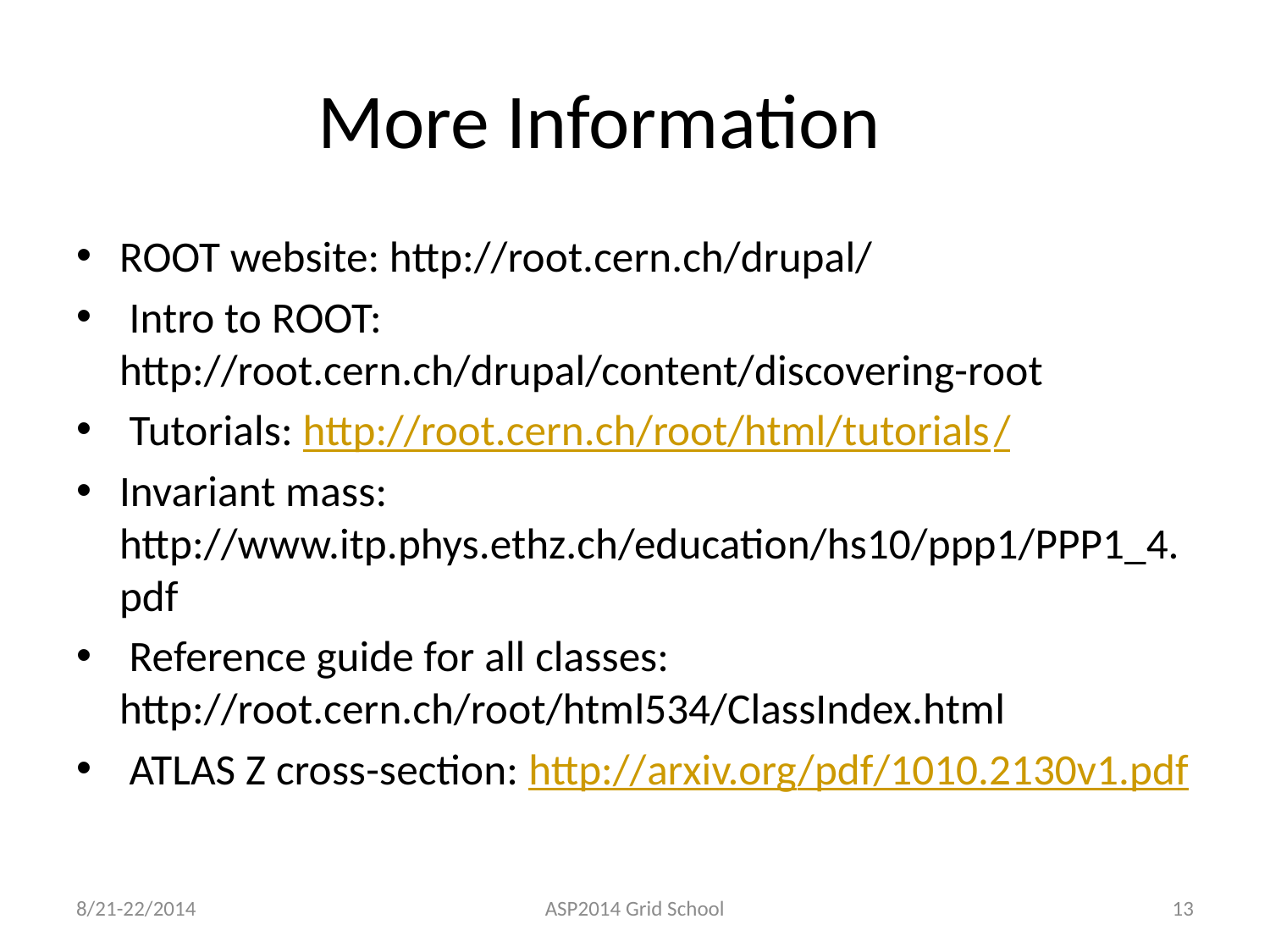

# More Information
ROOT website: http://root.cern.ch/drupal/
 Intro to ROOT: http://root.cern.ch/drupal/content/discovering-root
 Tutorials: http://root.cern.ch/root/html/tutorials/
Invariant mass: http://www.itp.phys.ethz.ch/education/hs10/ppp1/PPP1_4.pdf
 Reference guide for all classes: http://root.cern.ch/root/html534/ClassIndex.html
 ATLAS Z cross-section: http://arxiv.org/pdf/1010.2130v1.pdf

8/21-22/2014
ASP2014 Grid School
13